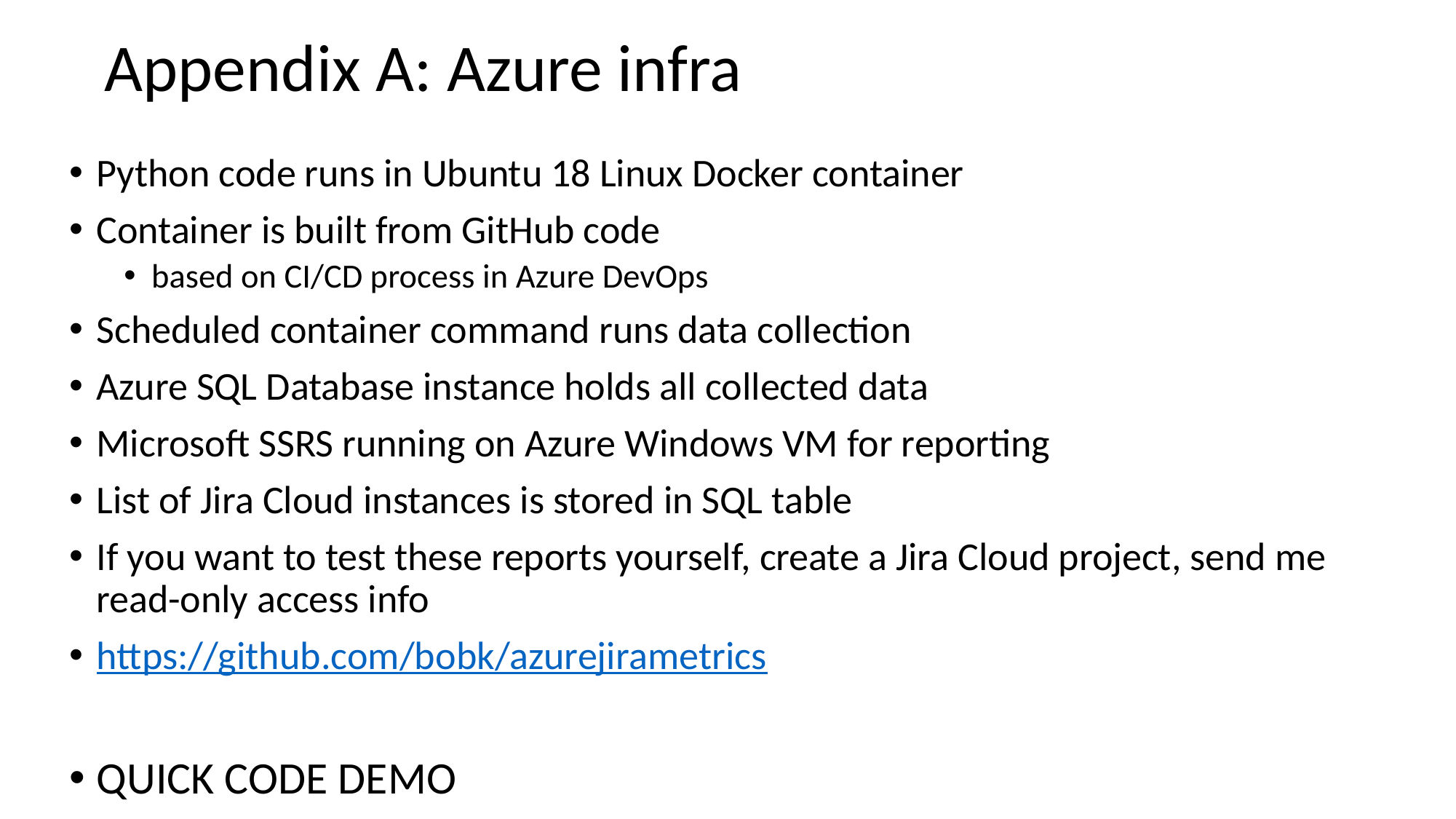

# Appendix A: Azure infra
Python code runs in Ubuntu 18 Linux Docker container
Container is built from GitHub code
based on CI/CD process in Azure DevOps
Scheduled container command runs data collection
Azure SQL Database instance holds all collected data
Microsoft SSRS running on Azure Windows VM for reporting
List of Jira Cloud instances is stored in SQL table
If you want to test these reports yourself, create a Jira Cloud project, send me read-only access info
https://github.com/bobk/azurejirametrics

QUICK CODE DEMO